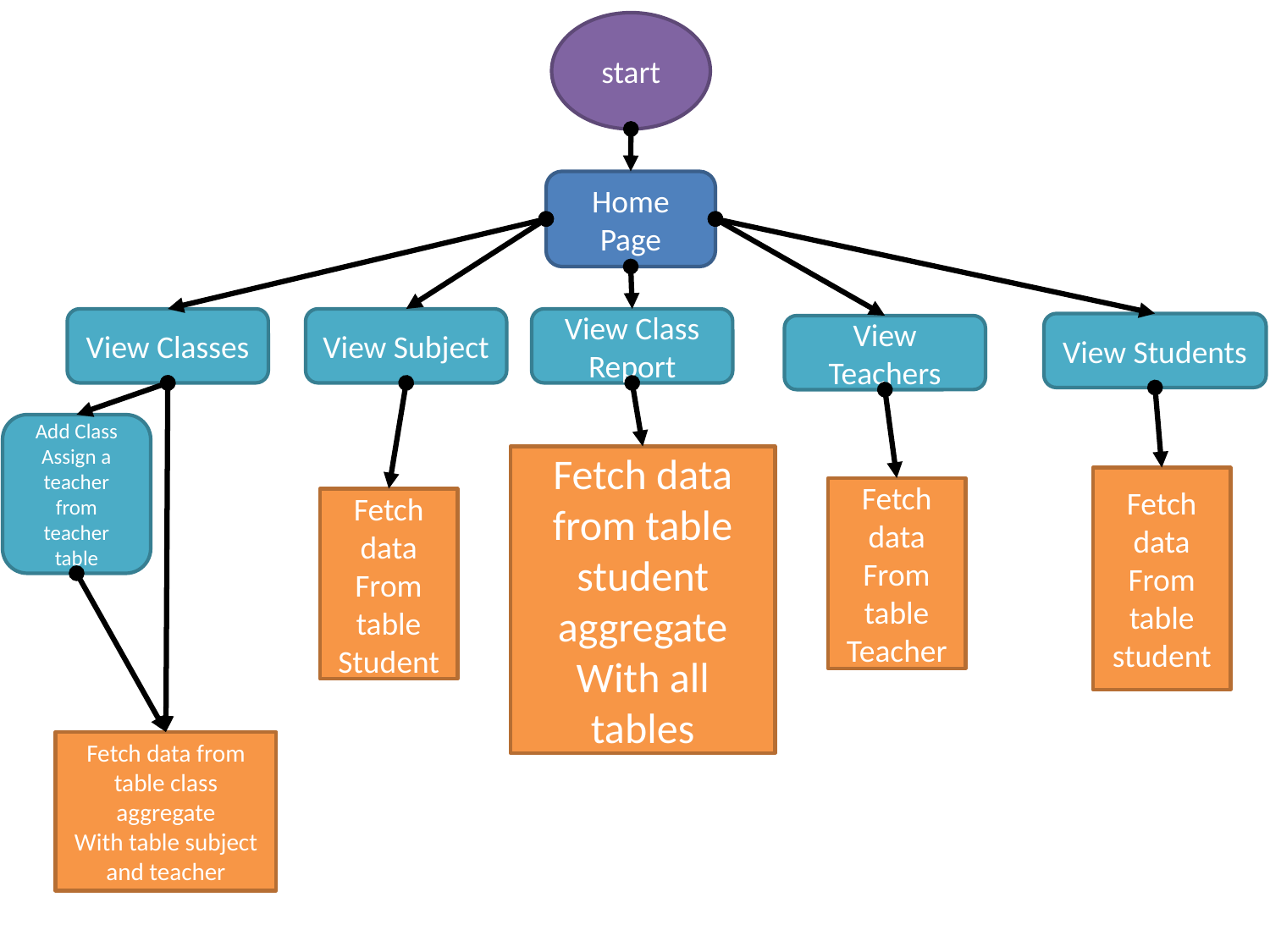

start
Home Page
View Classes
View Subject
View Class Report
View Students
View Teachers
Add Class
Assign a teacher from teacher table
Fetch data from table student aggregate
With all tables
Fetch data
From
table student
Fetch data
From table Teacher
Fetch data
From table Student
Fetch data from table class aggregate
With table subject and teacher